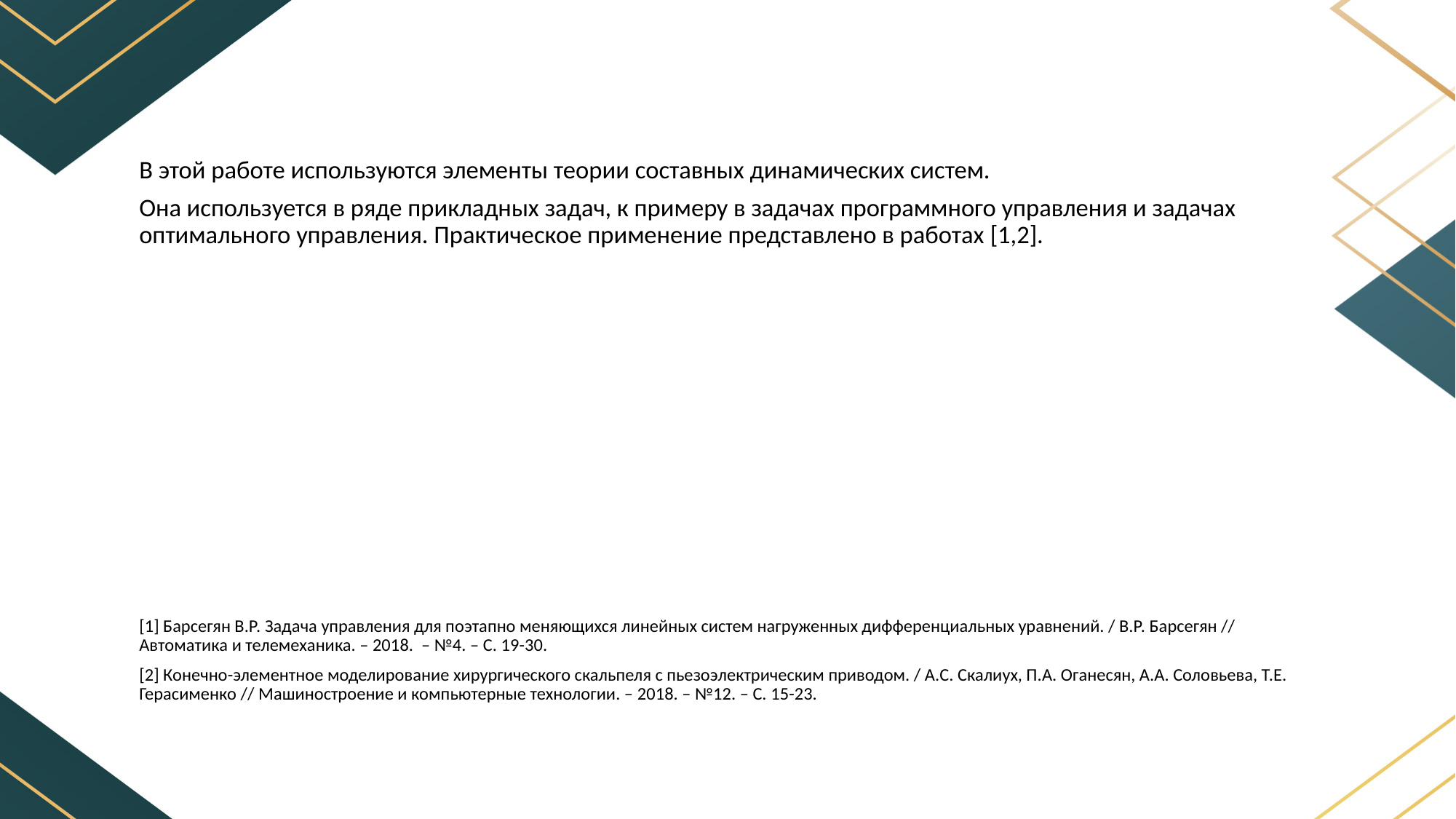

В этой работе используются элементы теории составных динамических систем.
Она используется в ряде прикладных задач, к примеру в задачах программного управления и задачах оптимального управления. Практическое применение представлено в работах [1,2].

[1] Барсегян В.Р. Задача управления для поэтапно меняющихся линейных систем нагруженных дифференциальных уравнений. / В.Р. Барсегян // Автоматика и телемеханика. – 2018.  – №4. – С. 19-30.
[2] Конечно-элементное моделирование хирургического скальпеля с пьезоэлектрическим приводом. / А.С. Скалиух, П.А. Оганесян, А.А. Соловьева, Т.Е. Герасименко // Машиностроение и компьютерные технологии. – 2018. – №12. – С. 15-23.